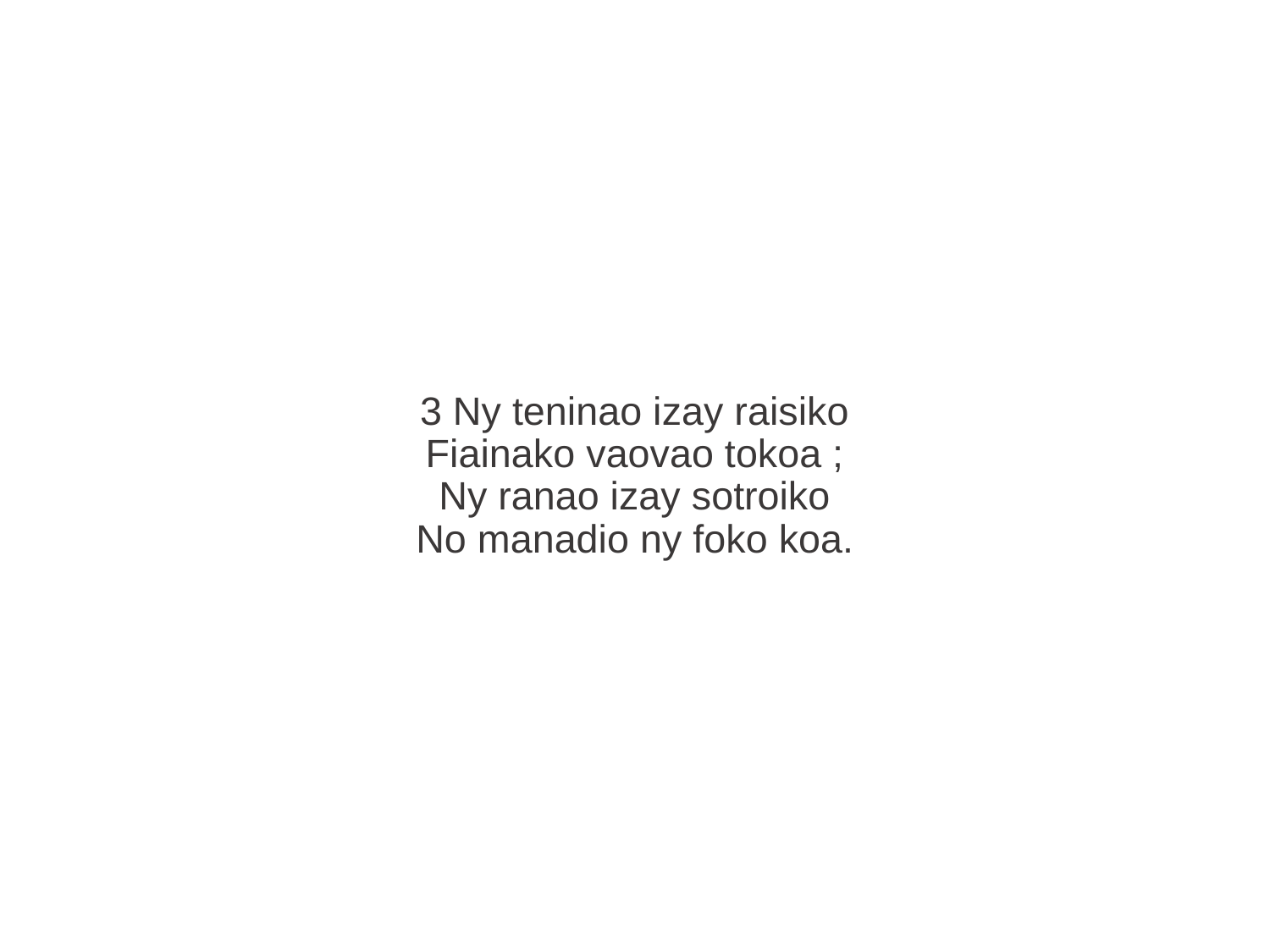

3 Ny teninao izay raisiko
Fiainako vaovao tokoa ;
Ny ranao izay sotroiko
No manadio ny foko koa.